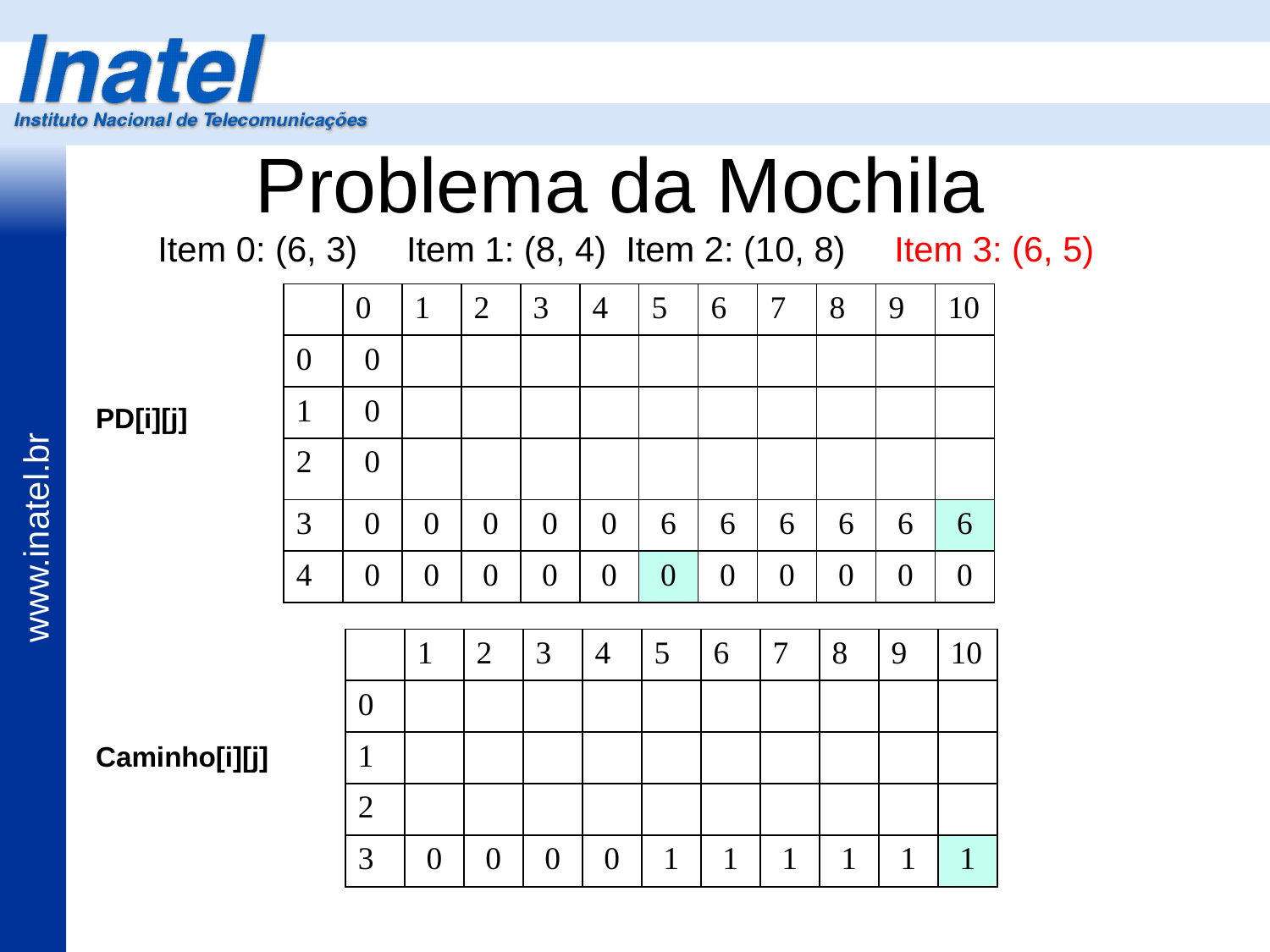

# Problema da Mochila
Item 0: (6, 3)     Item 1: (8, 4)  Item 2: (10, 8)     Item 3: (6, 5)

|  | 0 | 1 | 2 | 3 | 4 | 5 | 6 | 7 | 8 | 9 | 10 |
| --- | --- | --- | --- | --- | --- | --- | --- | --- | --- | --- | --- |
| 0 | 0 |  |  |  |  |  |  |  |  |  |  |
| 1 | 0 |  |  |  |  |  |  |  |  |  |  |
| 2 | 0 |  |  |  |  |  |  |  |  |  |  |
| 3 | 0 | 0 | 0 | 0 | 0 | 6 | 6 | 6 | 6 | 6 | 6 |
| 4 | 0 | 0 | 0 | 0 | 0 | 0 | 0 | 0 | 0 | 0 | 0 |
PD[i][j]

Caminho[i][j]
|  | 1 | 2 | 3 | 4 | 5 | 6 | 7 | 8 | 9 | 10 |
| --- | --- | --- | --- | --- | --- | --- | --- | --- | --- | --- |
| 0 |  |  |  |  |  |  |  |  |  |  |
| 1 |  |  |  |  |  |  |  |  |  |  |
| 2 |  |  |  |  |  |  |  |  |  |  |
| 3 | 0 | 0 | 0 | 0 | 1 | 1 | 1 | 1 | 1 | 1 |